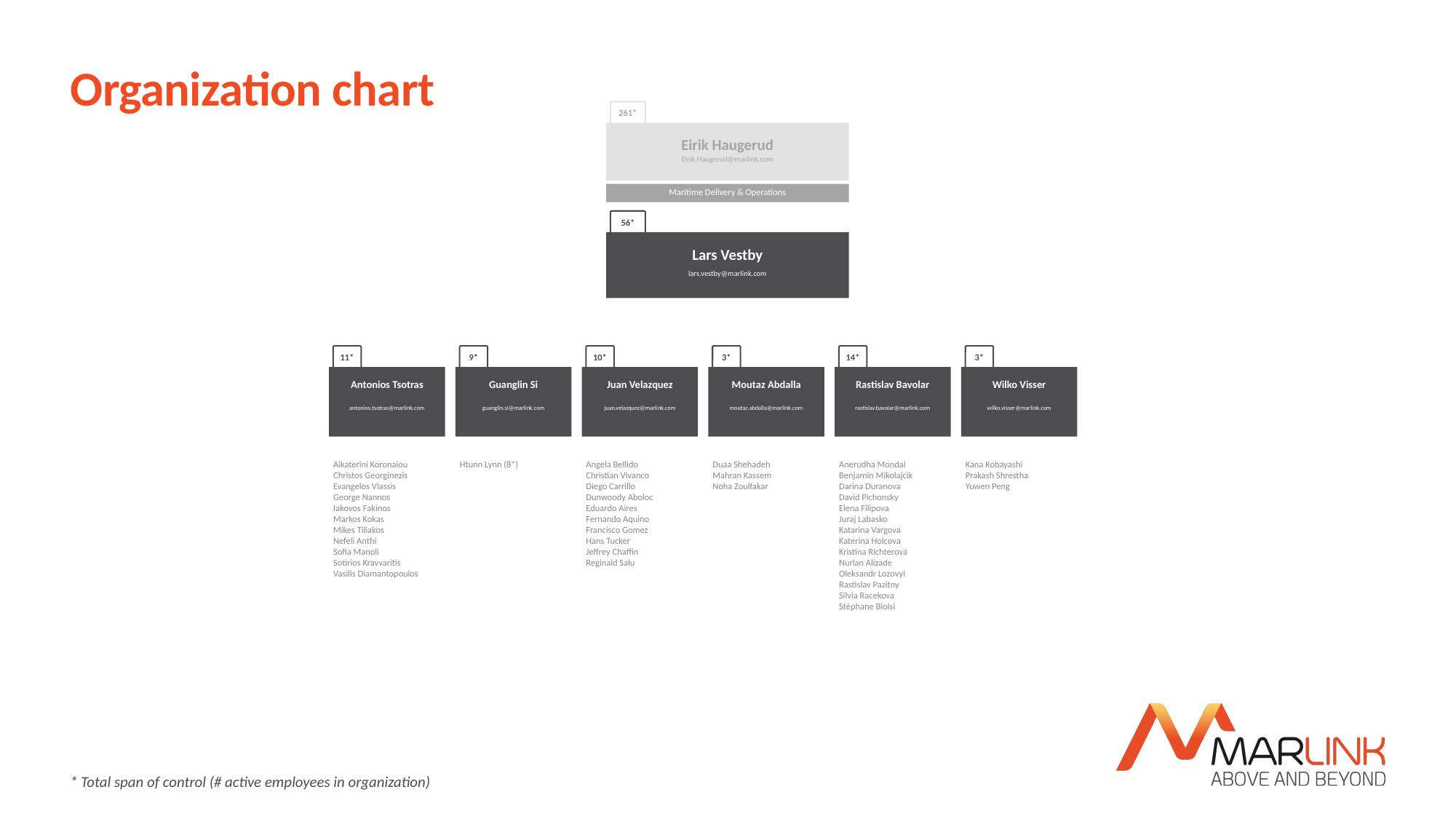

# Organization chart
261*

Eirik Haugerud
Eirik.Haugerud@marlink.com
Maritime Delivery & Operations
56*

Lars Vestby
lars.vestby@marlink.com
11*

Antonios Tsotras
antonios.tsotras@marlink.com
9*

Guanglin Si
guanglin.si@marlink.com
10*

Juan Velazquez
juan.velazquez@marlink.com
3*

Moutaz Abdalla
moutaz.abdalla@marlink.com
14*

Rastislav Bavolar
rastislav.bavolar@marlink.com
3*

Wilko Visser
wilko.visser@marlink.com
Aikaterini Koronaiou
Christos Georginezis
Evangelos Vlassis
George Nannos
Iakovos Fakinos
Markos Kokas
Mikes Tiliakos
Nefeli Anthi
Sofia Manoli
Sotirios Kravvaritis
Vasilis Diamantopoulos

Htunn Lynn (8*)

Angela Bellido
Christian Vivanco
Diego Carrillo
Dunwoody Aboloc
Eduardo Aires
Fernando Aquino
Francisco Gomez
Hans Tucker
Jeffrey Chaffin
Reginald Salu

Duaa Shehadeh
Mahran Kassem
Noha Zoulfakar

Anerudha Mondal
Benjamin Mikolajcik
Darina Duranova
David Pichonsky
Elena Filipova
Juraj Labasko
Katarina Vargova
Katerina Holcova
Kristina Richterova
Nurlan Alizade
Oleksandr Lozovyi
Rastislav Pazitny
Silvia Racekova
Stéphane Biolsi

Kana Kobayashi
Prakash Shrestha
Yuwen Peng

* Total span of control (# active employees in organization)